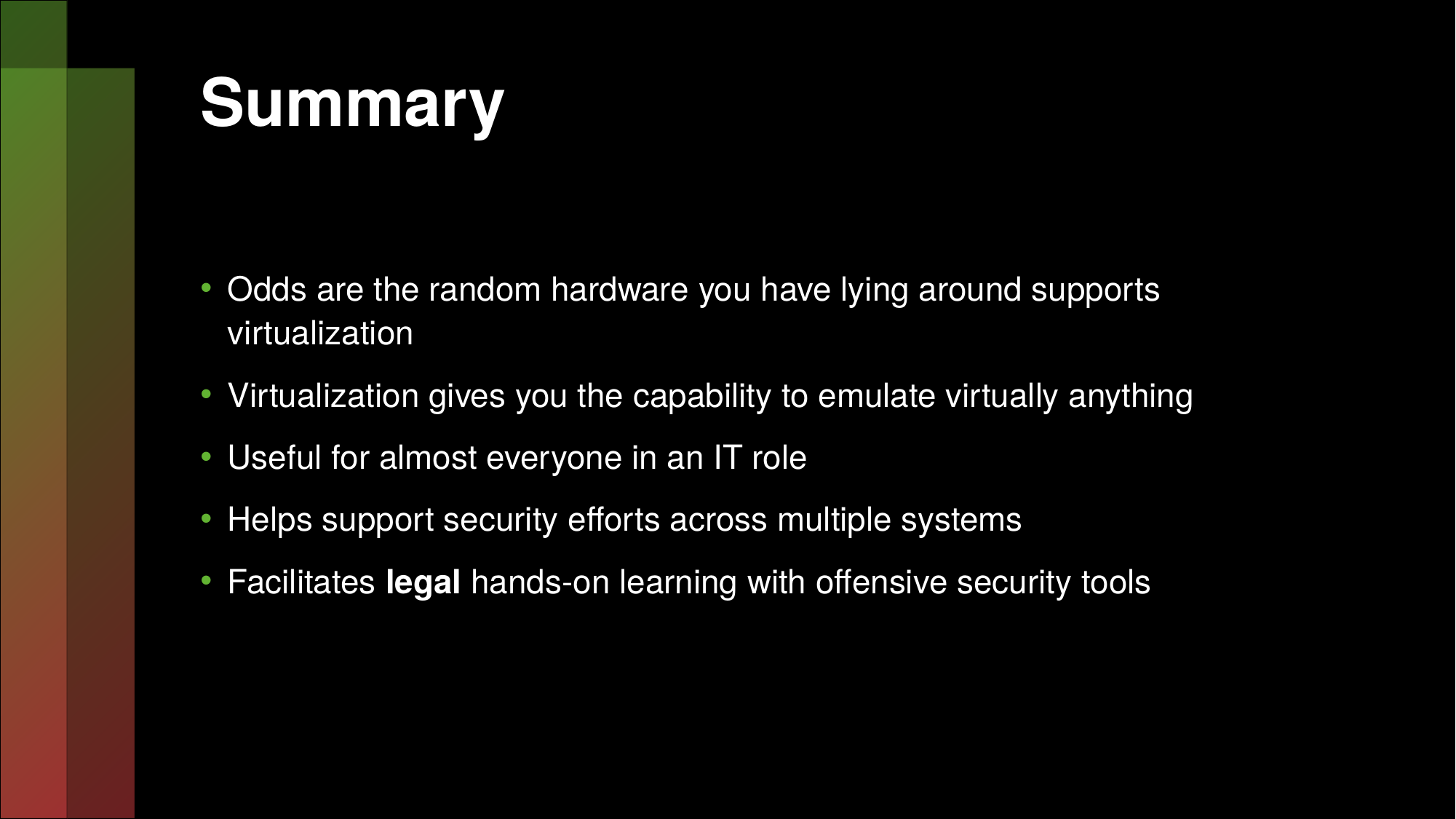

# Summary
Odds are the random hardware you have lying around supports virtualization
Virtualization gives you the capability to emulate virtually anything
Useful for almost everyone in an IT role
Helps support security efforts across multiple systems
Facilitates legal hands-on learning with offensive security tools